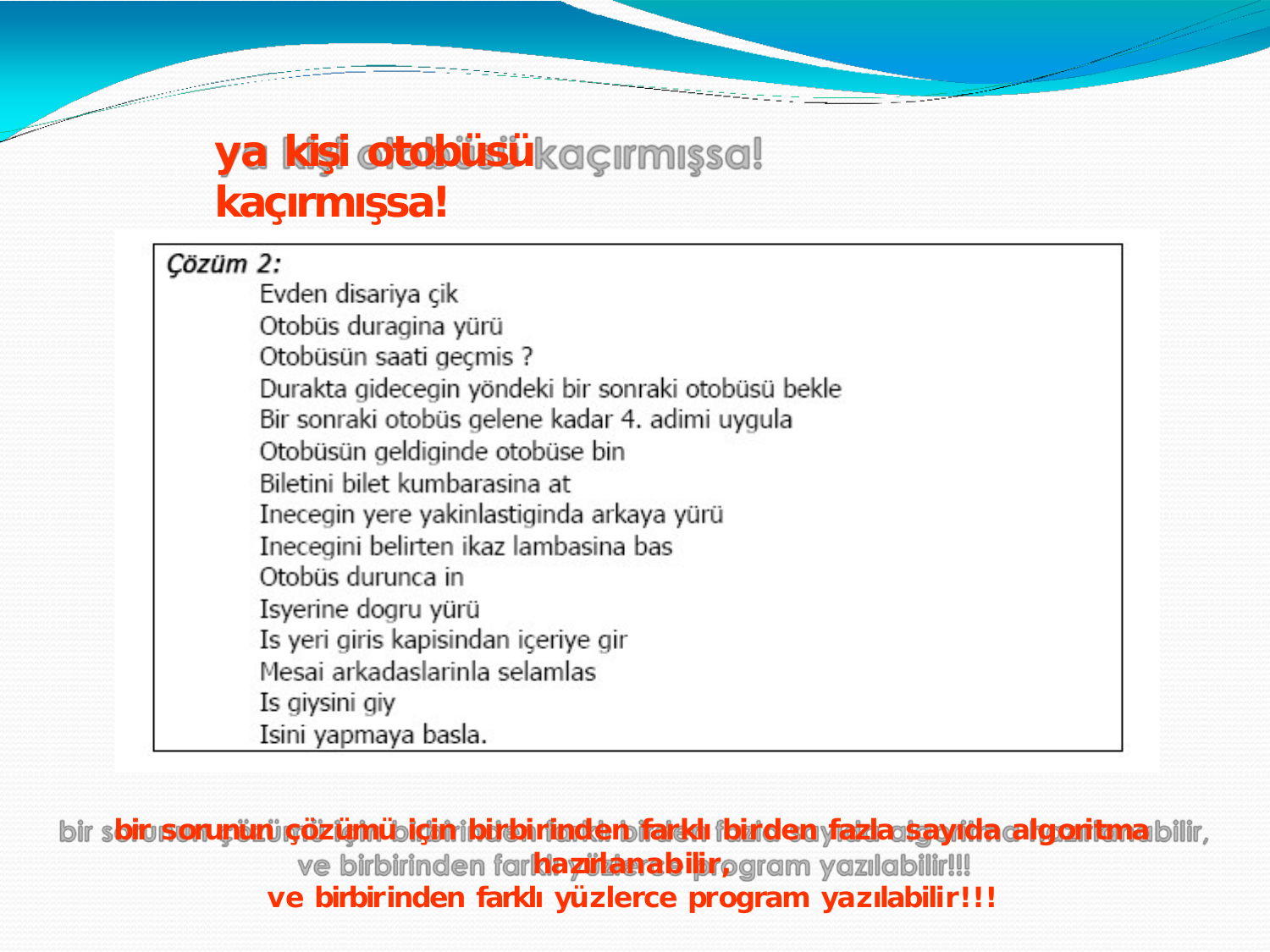

# ya kişi otobüsü kaçırmışsa!

bir sorunun çözümü için birbirinden farklı birden fazla sayıda algoritma hazırlanabilir,
ve birbirinden farklı yüzlerce program yazılabilir!!!